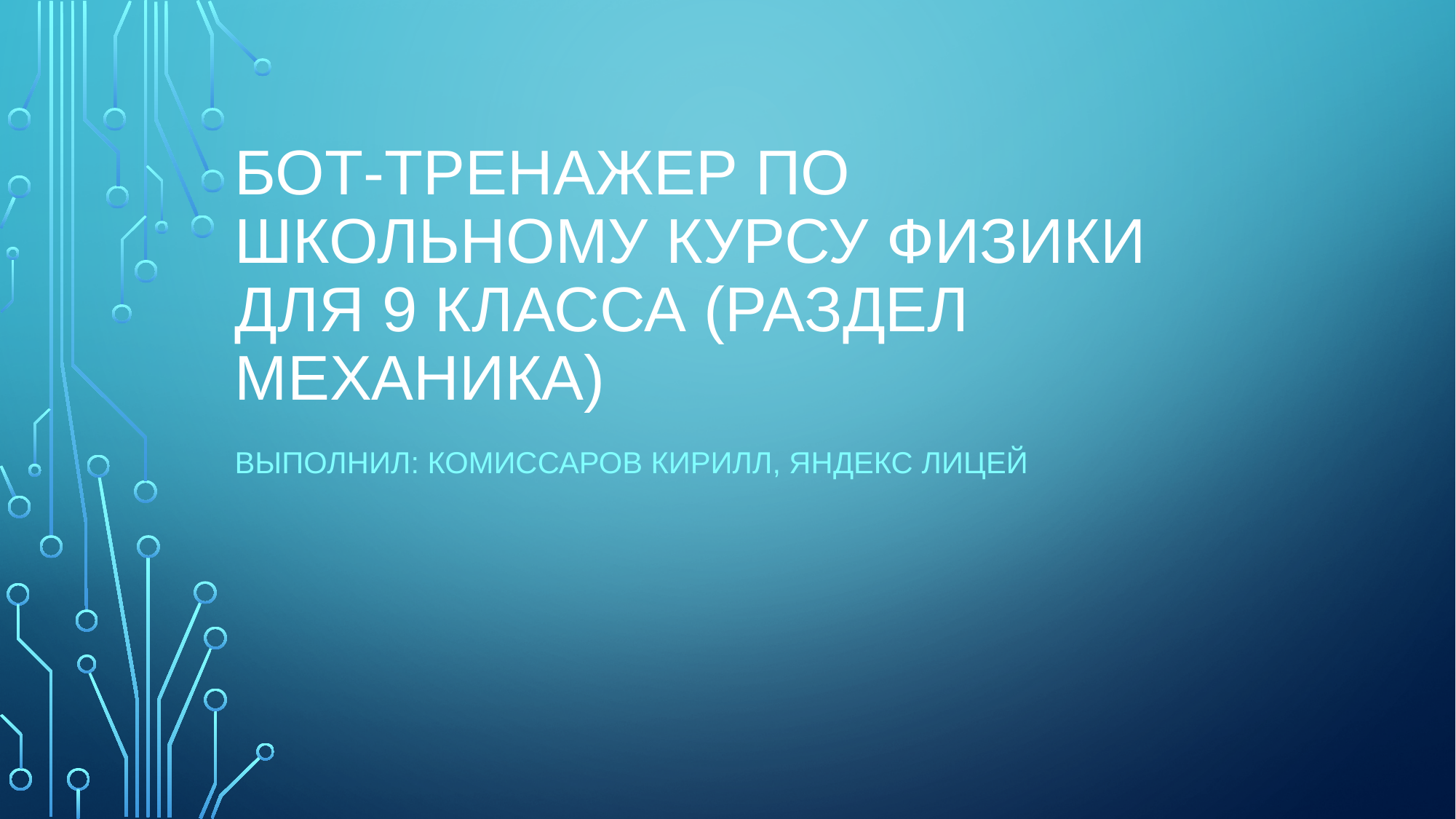

# БОТ-Тренажер по школьному курсу физики для 9 класса (раздел Механика)
Выполнил: Комиссаров кирилл, Яндекс лицей